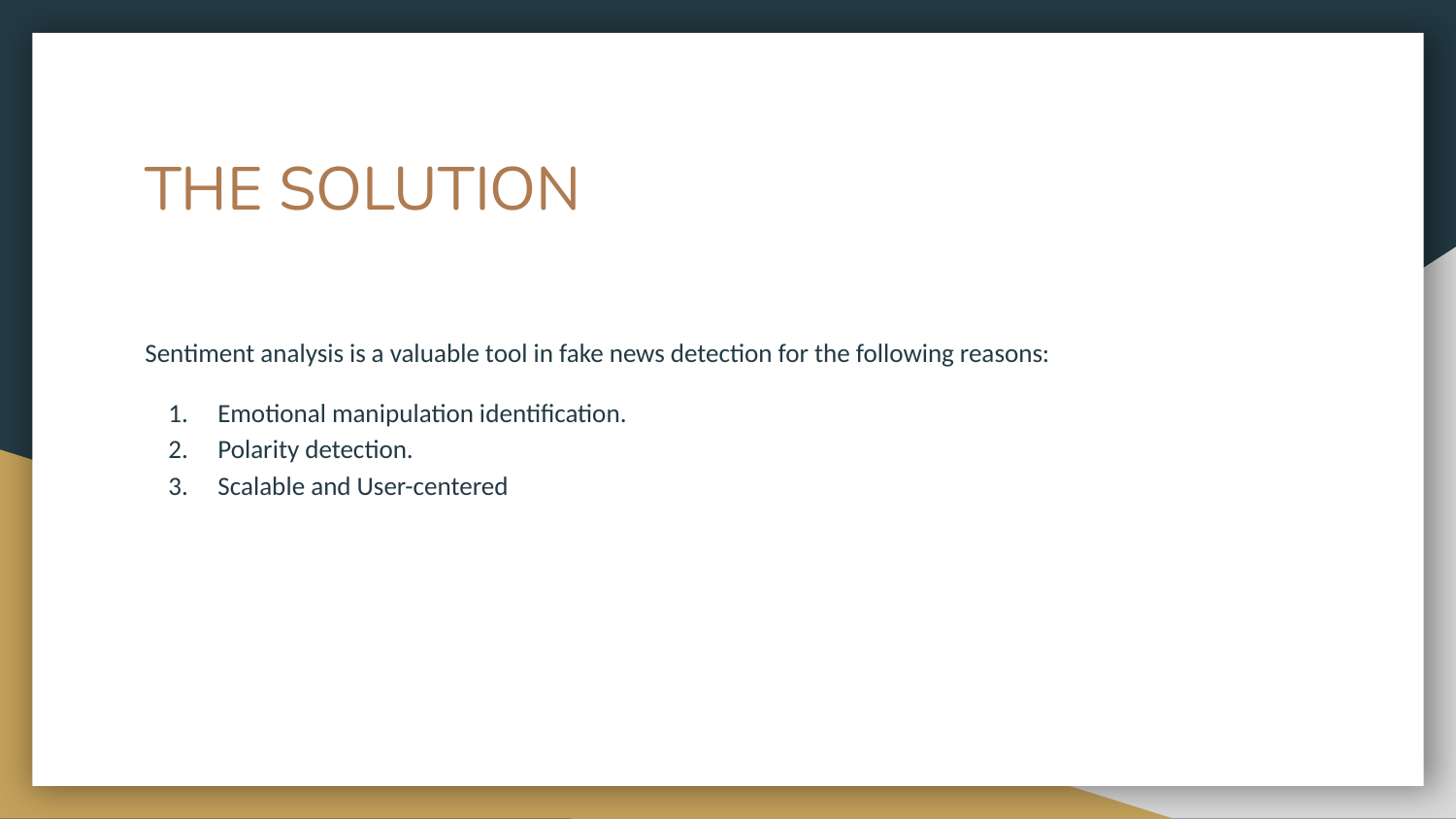

# THE SOLUTION
Sentiment analysis is a valuable tool in fake news detection for the following reasons:
Emotional manipulation identification.
Polarity detection.
Scalable and User-centered